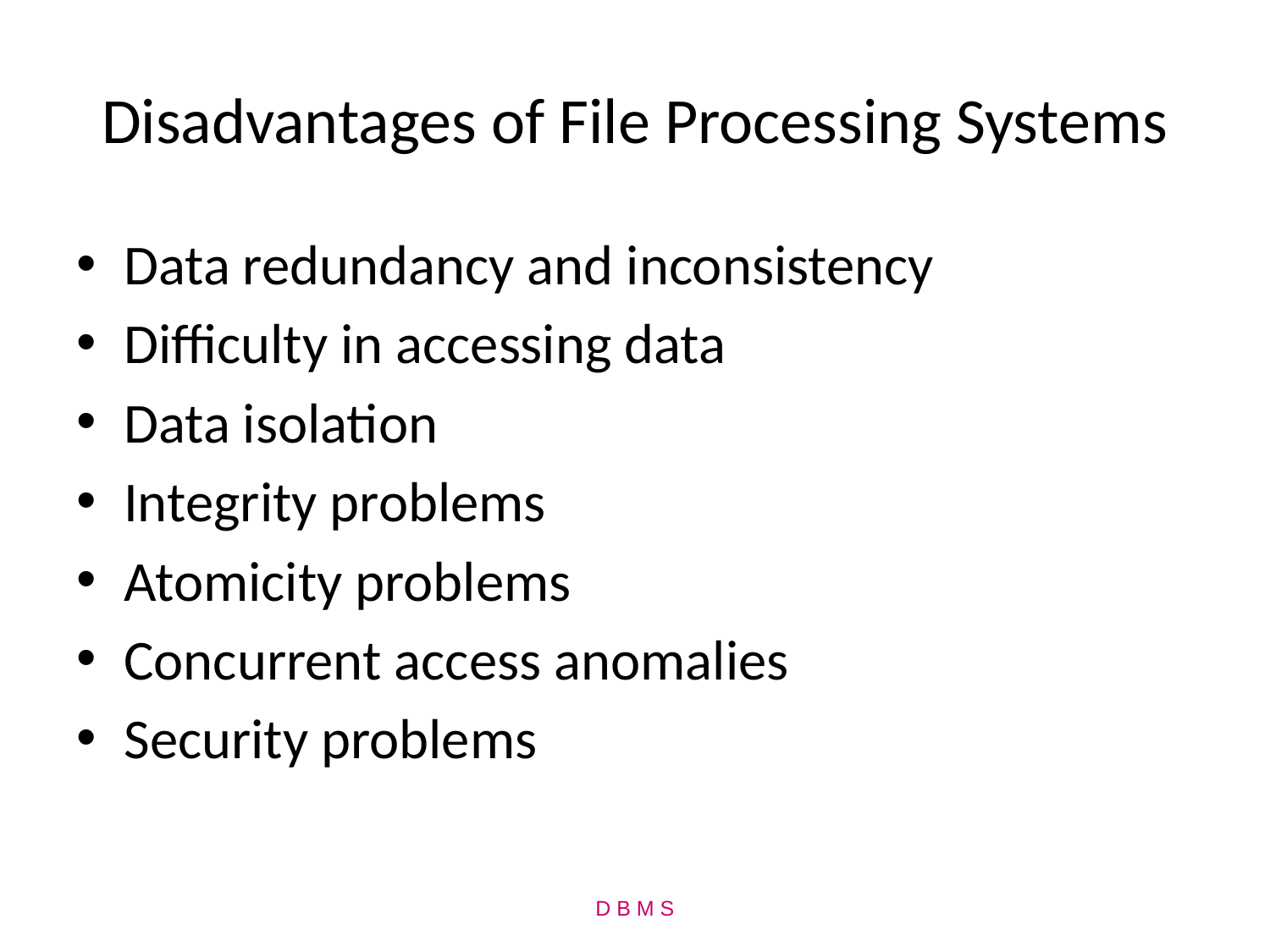

# Disadvantages of File Processing Systems
Data redundancy and inconsistency
Difficulty in accessing data
Data isolation
Integrity problems
Atomicity problems
Concurrent access anomalies
Security problems
D B M S